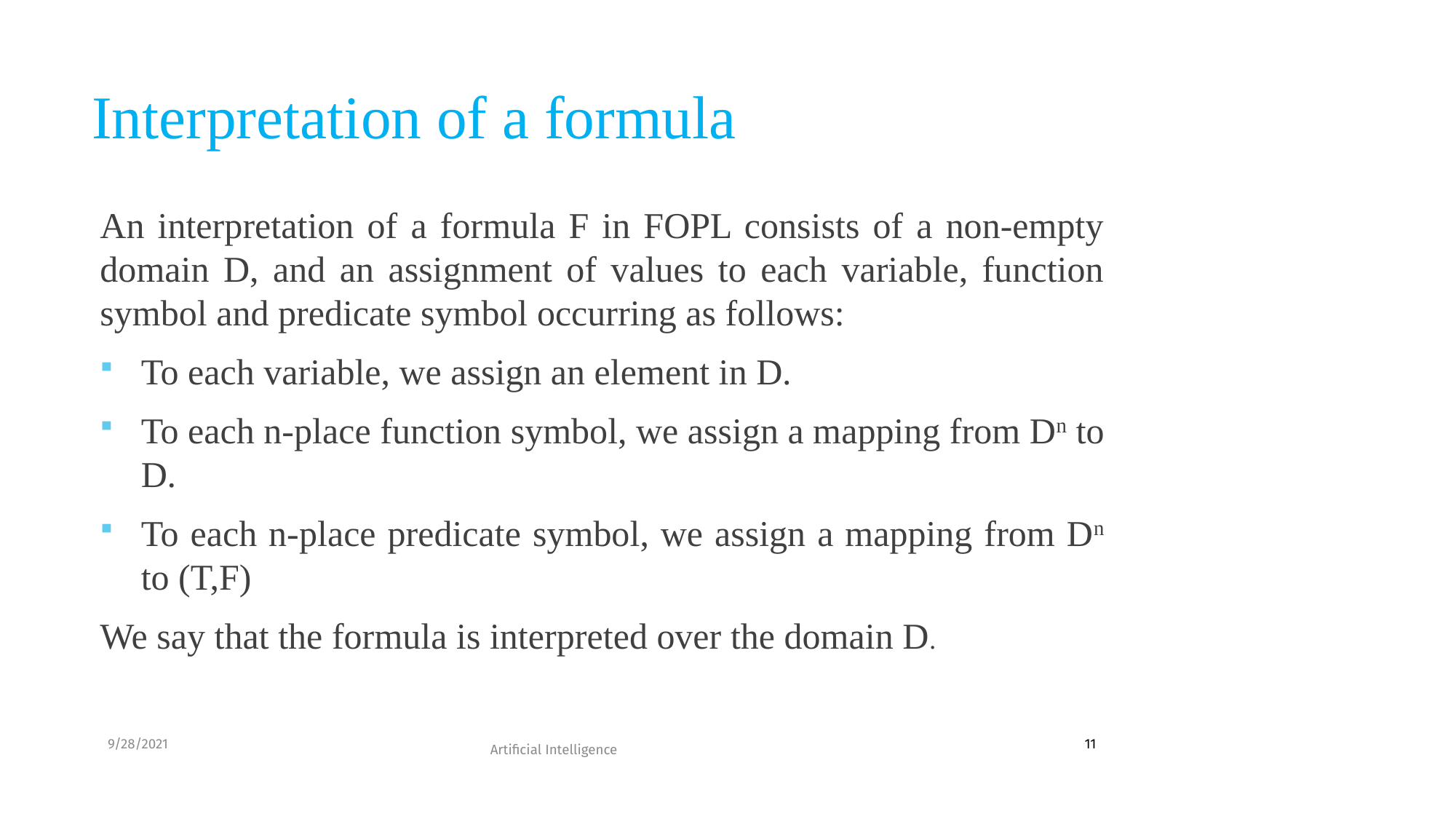

# Interpretation of a formula
An interpretation of a formula F in FOPL consists of a non-empty domain D, and an assignment of values to each variable, function symbol and predicate symbol occurring as follows:
To each variable, we assign an element in D.
To each n-place function symbol, we assign a mapping from Dn to D.
To each n-place predicate symbol, we assign a mapping from Dn to (T,F)
We say that the formula is interpreted over the domain D.
9/28/2021
11
Artificial Intelligence